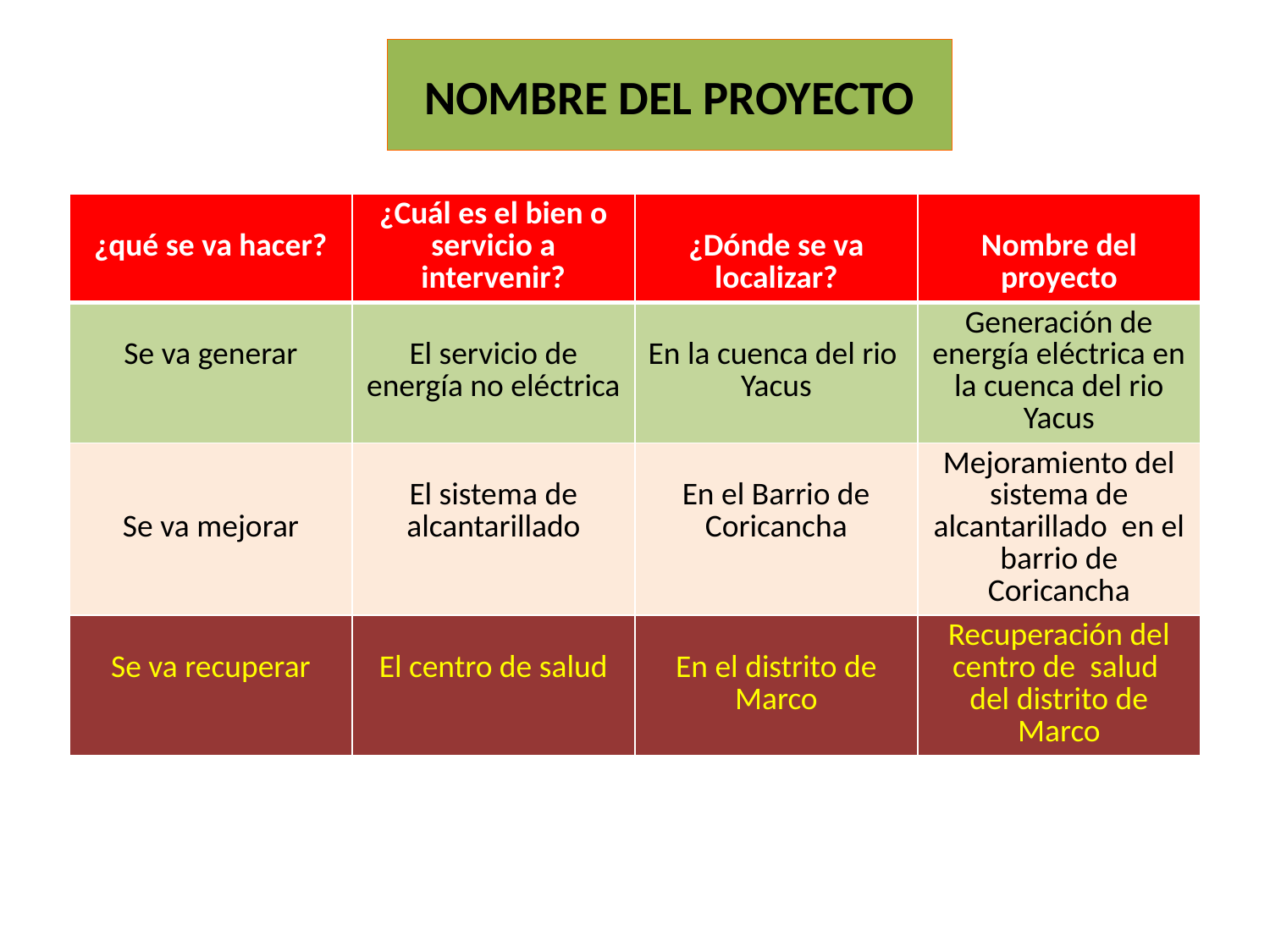

# NOMBRE DEL PROYECTO
| ¿qué se va hacer? | ¿Cuál es el bien o servicio a intervenir? | ¿Dónde se va localizar? | Nombre del proyecto |
| --- | --- | --- | --- |
| Se va generar | El servicio de energía no eléctrica | En la cuenca del rio Yacus | Generación de energía eléctrica en la cuenca del rio Yacus |
| Se va mejorar | El sistema de alcantarillado | En el Barrio de Coricancha | Mejoramiento del sistema de alcantarillado en el barrio de Coricancha |
| Se va recuperar | El centro de salud | En el distrito de Marco | Recuperación del centro de salud del distrito de Marco |